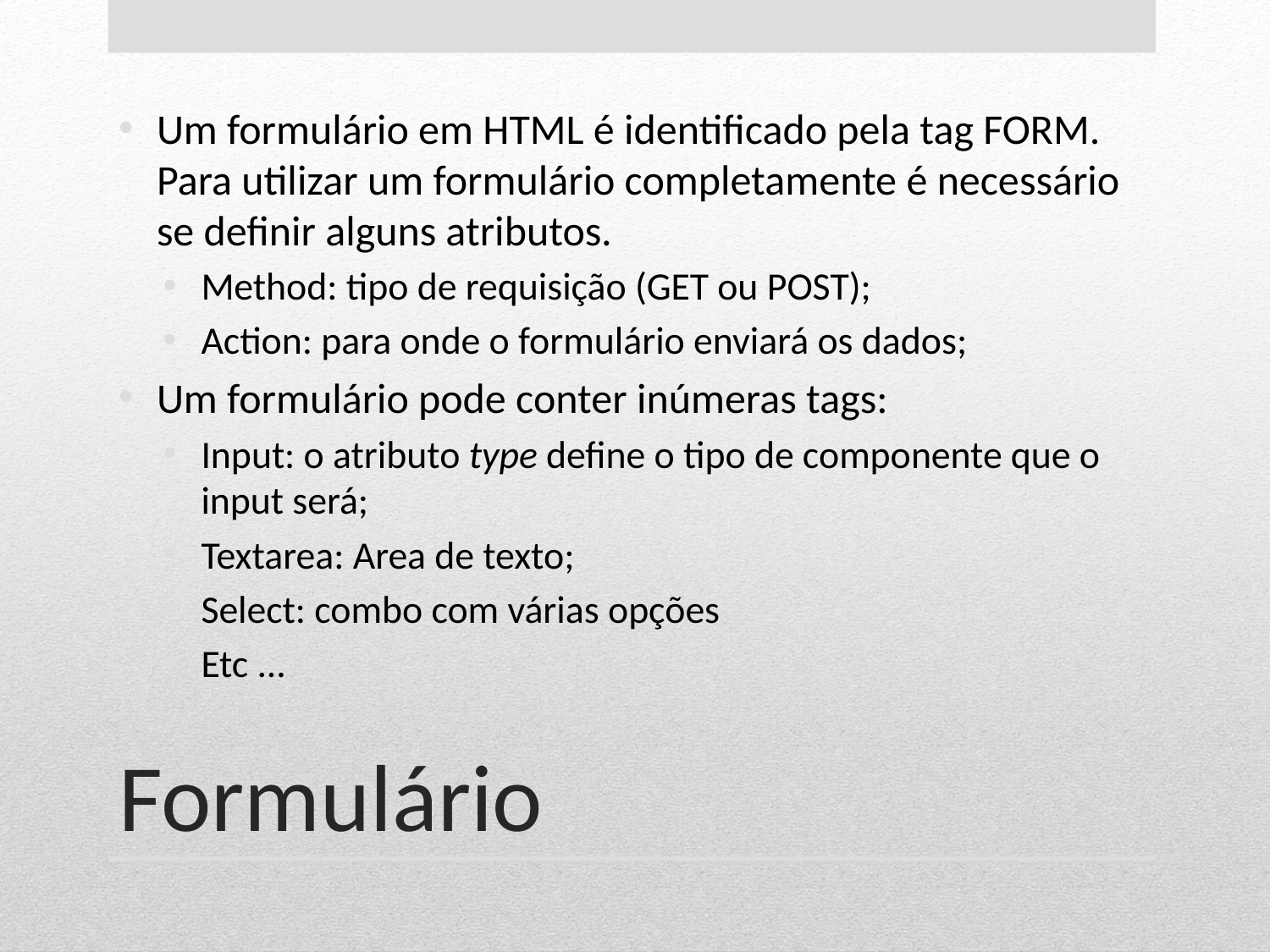

Um formulário em HTML é identificado pela tag FORM. Para utilizar um formulário completamente é necessário se definir alguns atributos.
Method: tipo de requisição (GET ou POST);
Action: para onde o formulário enviará os dados;
Um formulário pode conter inúmeras tags:
Input: o atributo type define o tipo de componente que o input será;
Textarea: Area de texto;
Select: combo com várias opções
Etc ...

# Formulário